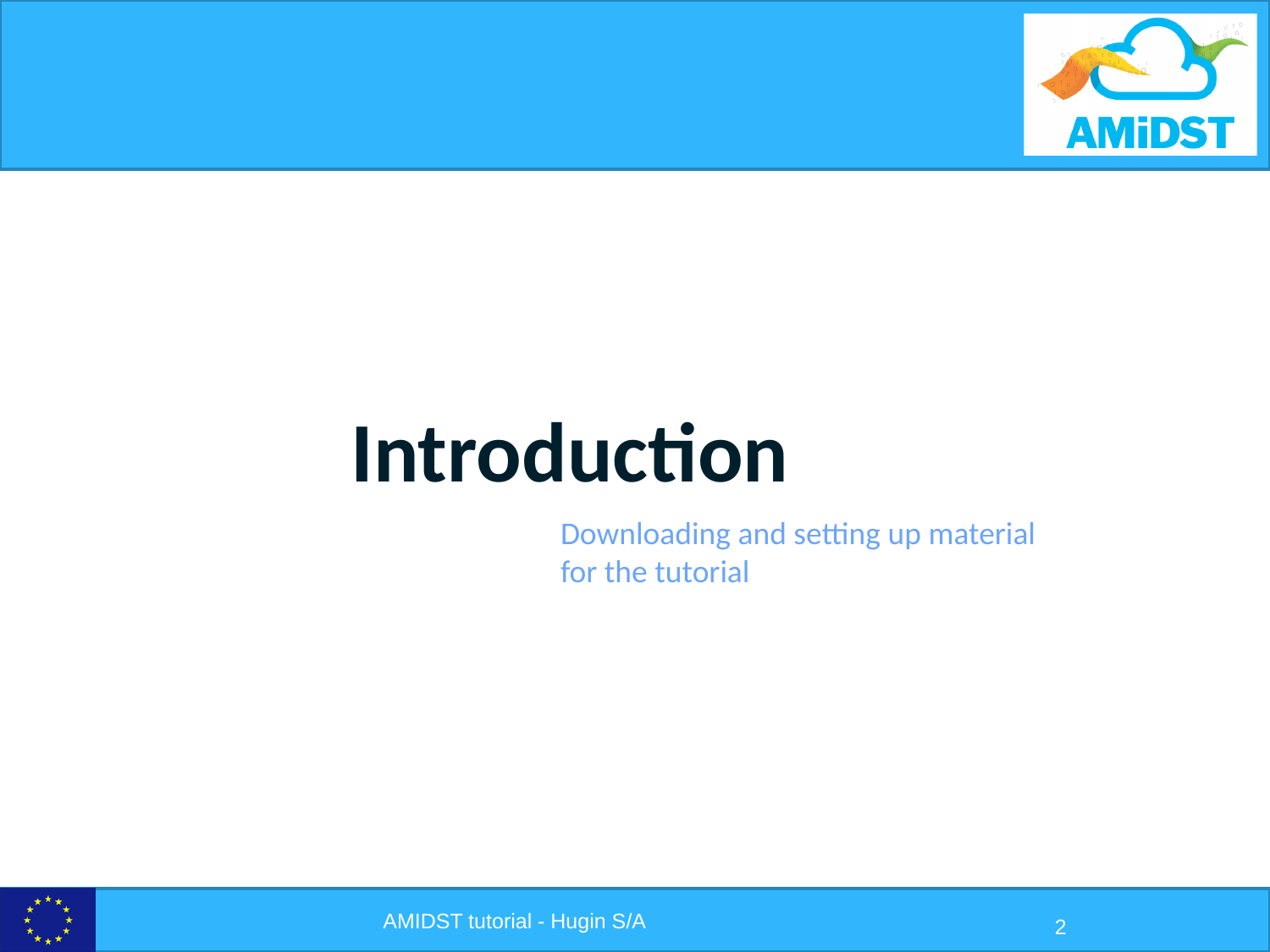

Introduction
Downloading and setting up material for the tutorial
AMIDST tutorial - Hugin S/A
2